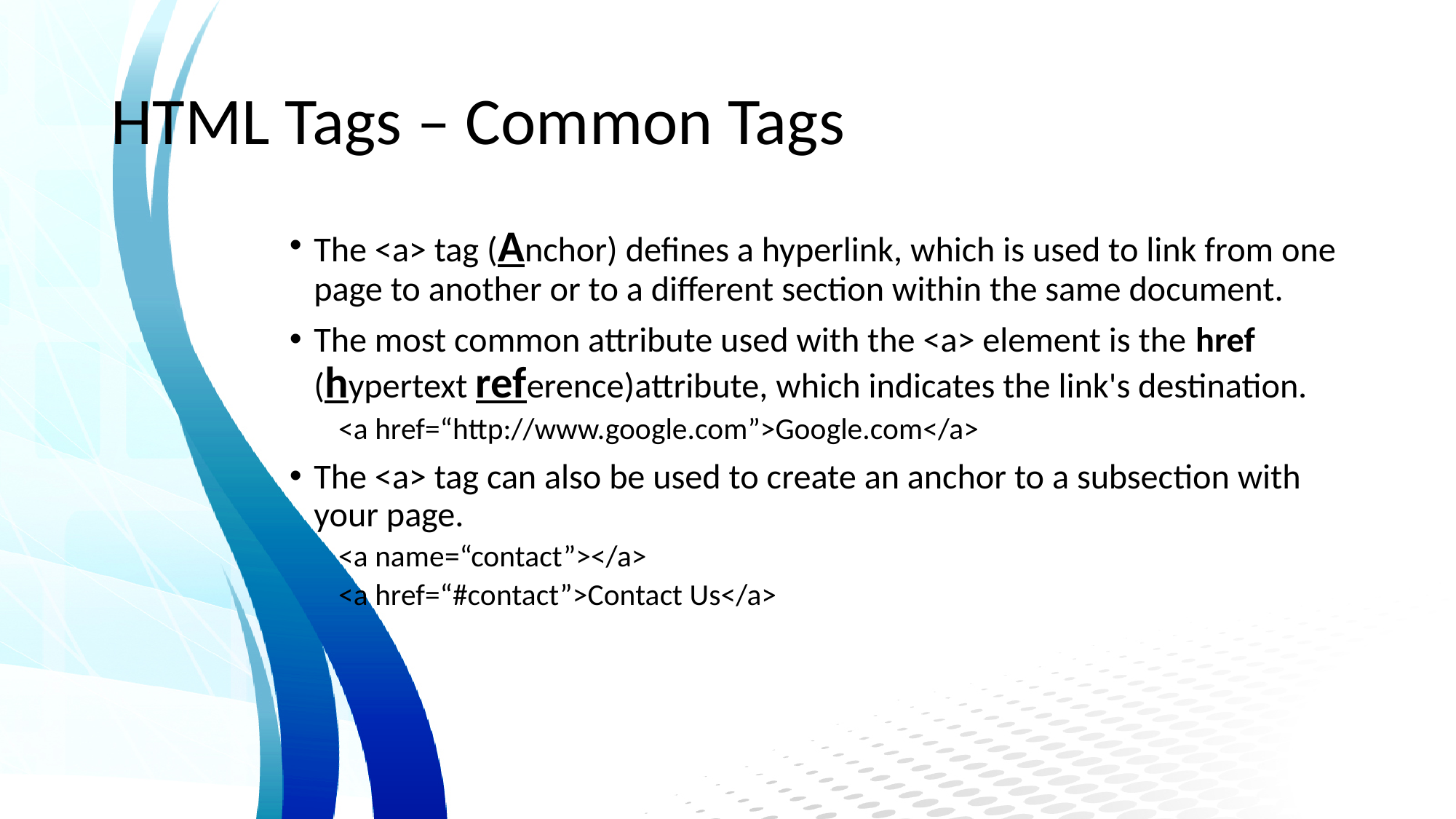

# HTML Tags – Common Tags
The <a> tag (Anchor) defines a hyperlink, which is used to link from one page to another or to a different section within the same document.
The most common attribute used with the <a> element is the href (hypertext reference)attribute, which indicates the link's destination.
<a href=“http://www.google.com”>Google.com</a>
The <a> tag can also be used to create an anchor to a subsection with your page.
<a name=“contact”></a>
<a href=“#contact”>Contact Us</a>